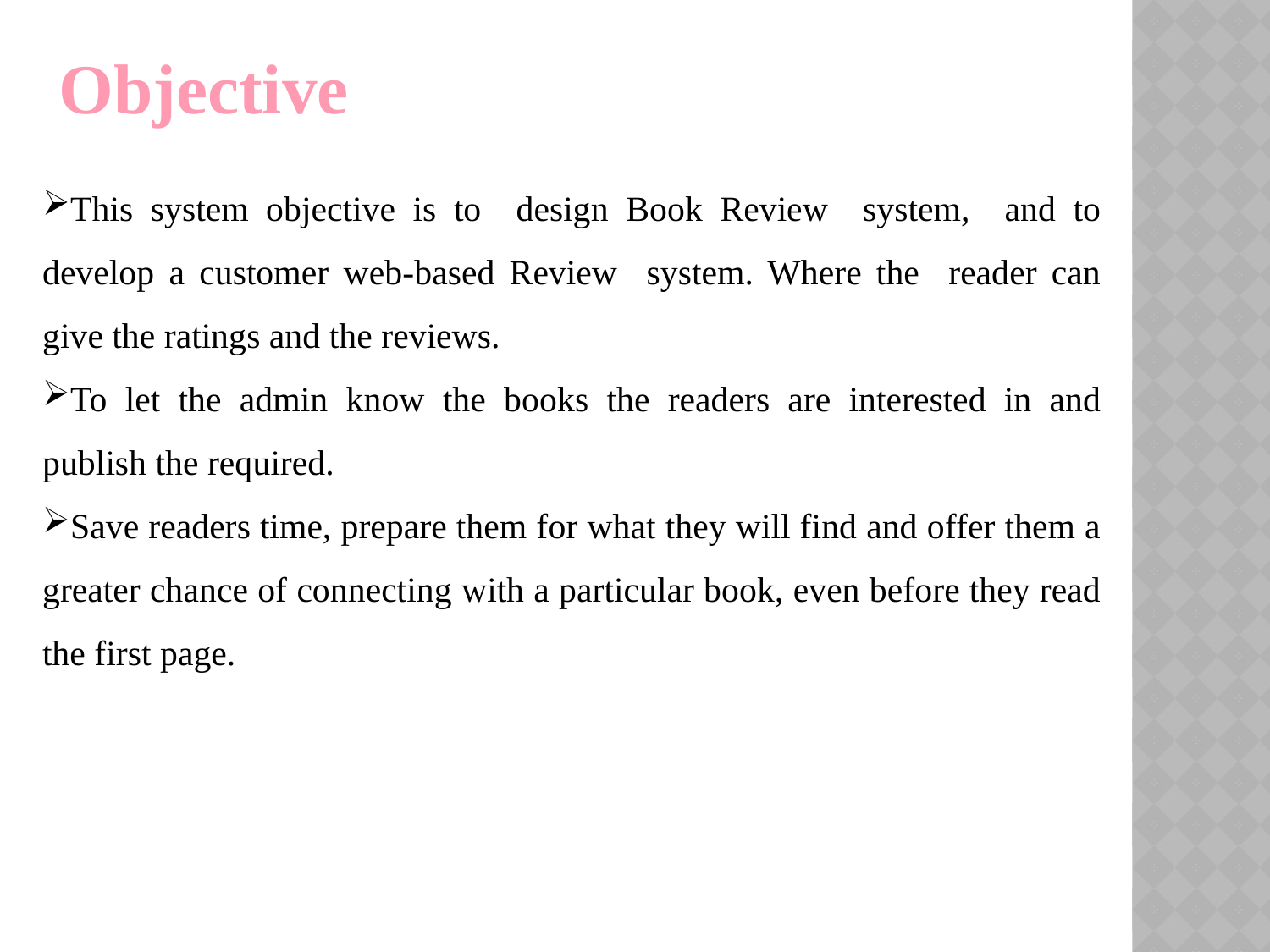

Objective
This system objective is to  design Book Review  system,  and to develop a customer web-based Review  system. Where the  reader can give the ratings and the reviews.
To let the admin know the books the readers are interested in and publish the required.
Save readers time, prepare them for what they will find and offer them a greater chance of connecting with a particular book, even before they read the first page.

7